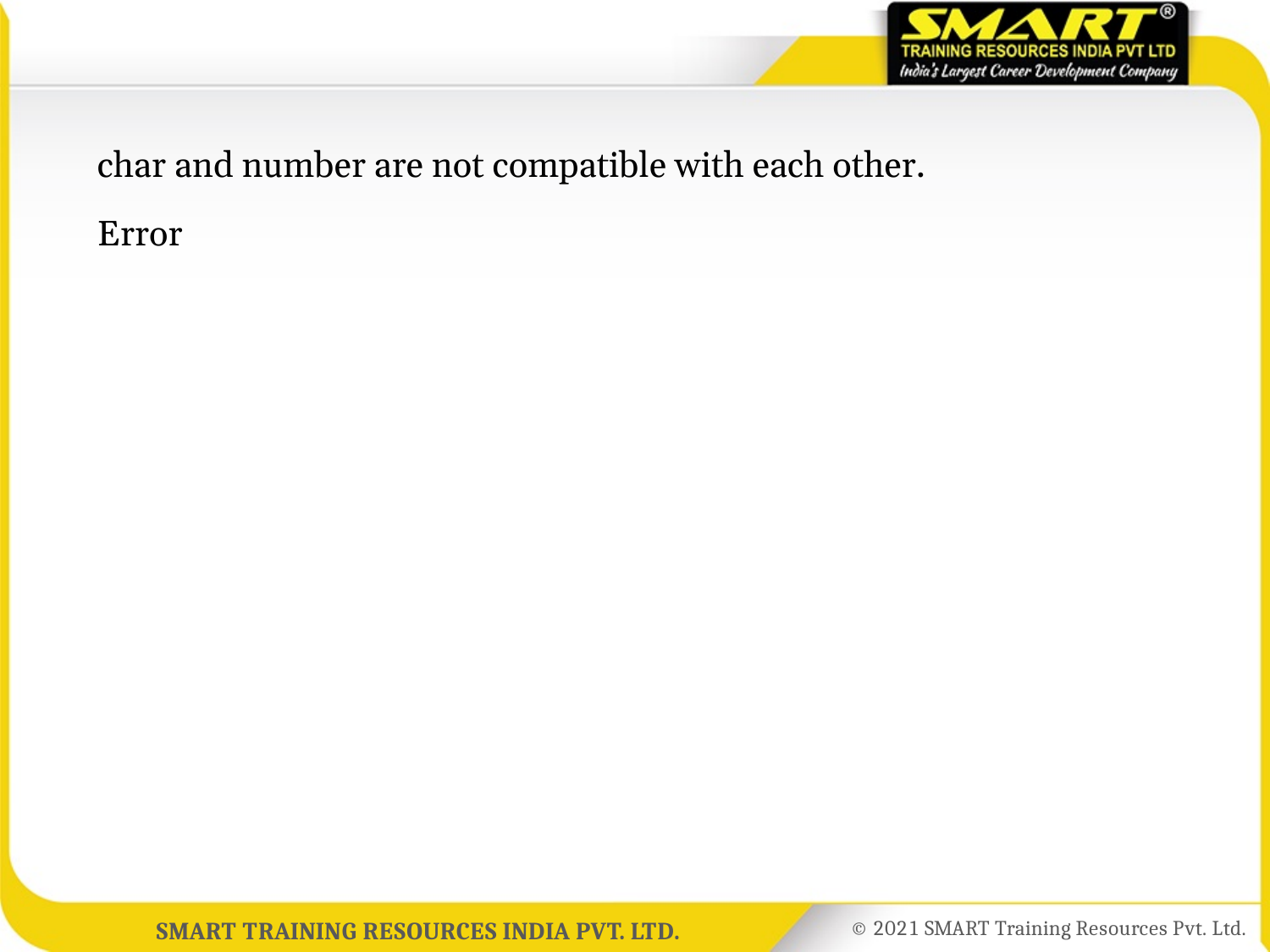

char and number are not compatible with each other.
Error